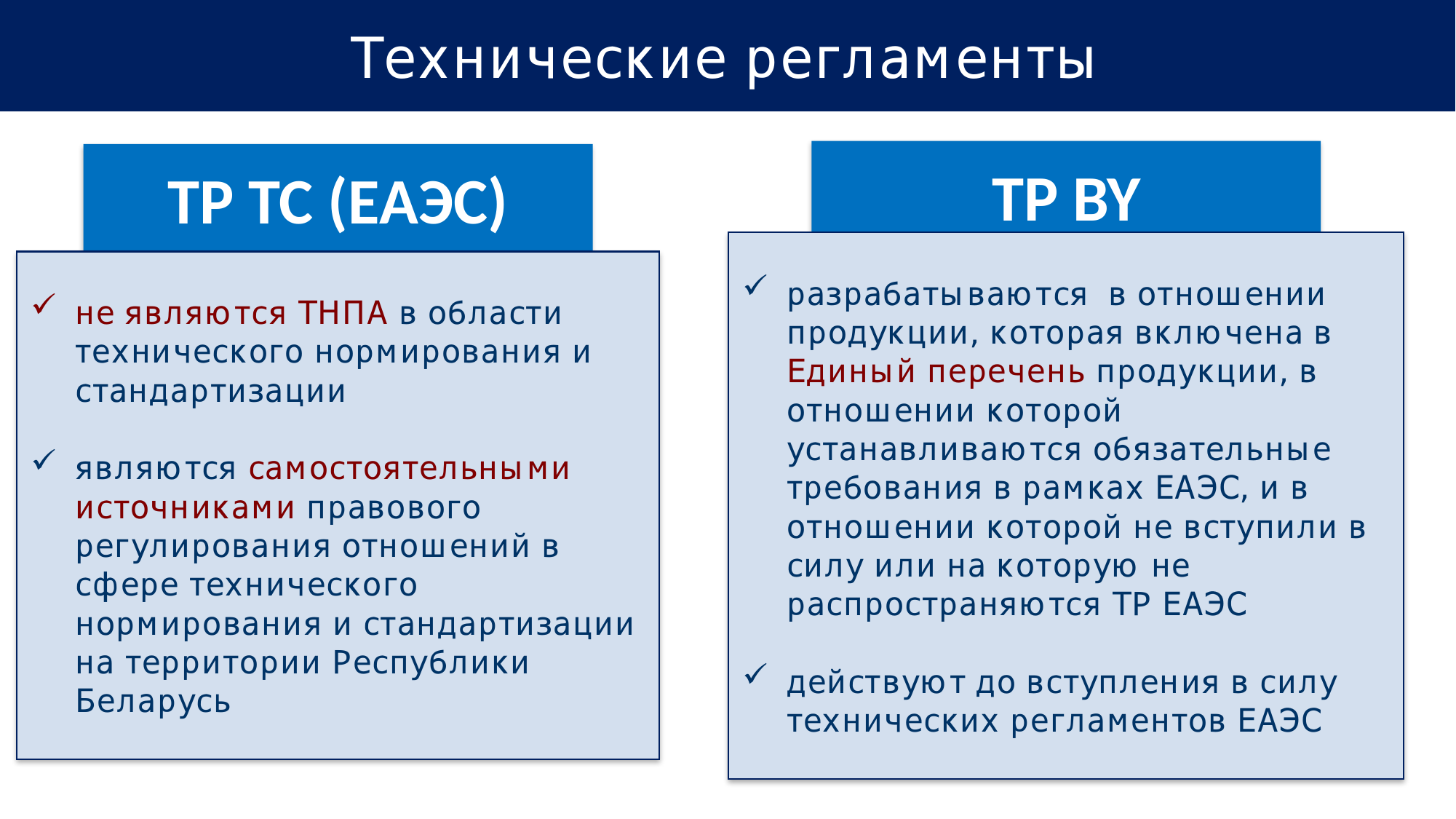

Технические регламенты
ТР BY
ТР ТС (ЕАЭС)

разрабатываются  в отношении продукции, которая включена в Единый перечень продукции, в отношении которой устанавливаются обязательные требования в рамках ЕАЭС, и в отношении которой не вступили в силу или на которую не распространяются ТР ЕАЭС

действуют до вступления в силу технических регламентов ЕАЭС

не являются ТНПА в области технического нормирования и стандартизации

являются самостоятельными источниками правового регулирования отношений в сфере технического нормирования и стандартизации на территории Республики Беларусь